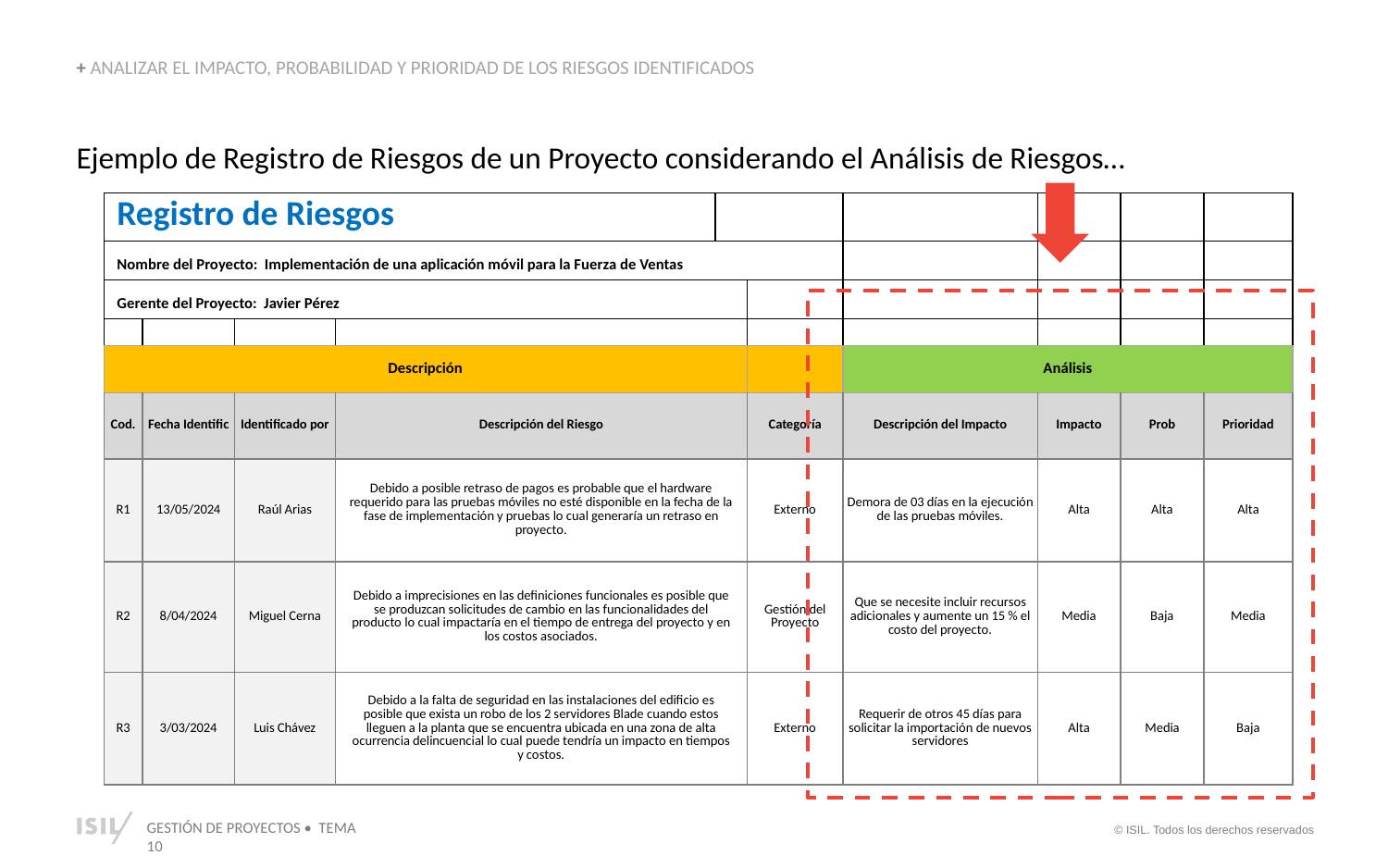

+ ANALIZAR EL IMPACTO, PROBABILIDAD Y PRIORIDAD DE LOS RIESGOS IDENTIFICADOS
Ejemplo de Registro de Riesgos de un Proyecto considerando el Análisis de Riesgos…

| Registro de Riesgos |  |  |  |  |  |  |  |  |  |
| --- | --- | --- | --- | --- | --- | --- | --- | --- | --- |
| Nombre del Proyecto: Implementación de una aplicación móvil para la Fuerza de Ventas |  |  |  |  |  |  |  |  |  |
| Gerente del Proyecto: Javier Pérez |  |  |  |  |  |  |  |  |  |
| © |  |  |  |  |  |  |  |  |  |
| Descripción |  |  |  |  |  | Análisis |  |  |  |
| Cod. | Fecha Identific | Identificado por | Descripción del Riesgo |  | Categoría | Descripción del Impacto | Impacto | Prob | Prioridad |
| R1 | 13/05/2024 | Raúl Arias | Debido a posible retraso de pagos es probable que el hardware requerido para las pruebas móviles no esté disponible en la fecha de la fase de implementación y pruebas lo cual generaría un retraso en proyecto. |  | Externo | Demora de 03 días en la ejecución de las pruebas móviles. | Alta | Alta | Alta |
| R2 | 8/04/2024 | Miguel Cerna | Debido a imprecisiones en las definiciones funcionales es posible que se produzcan solicitudes de cambio en las funcionalidades del producto lo cual impactaría en el tiempo de entrega del proyecto y en los costos asociados. |  | Gestión del Proyecto | Que se necesite incluir recursos adicionales y aumente un 15 % el costo del proyecto. | Media | Baja | Media |
| R3 | 3/03/2024 | Luis Chávez | Debido a la falta de seguridad en las instalaciones del edificio es posible que exista un robo de los 2 servidores Blade cuando estos lleguen a la planta que se encuentra ubicada en una zona de alta ocurrencia delincuencial lo cual puede tendría un impacto en tiempos y costos. |  | Externo | Requerir de otros 45 días para solicitar la importación de nuevos servidores | Alta | Media | Baja |